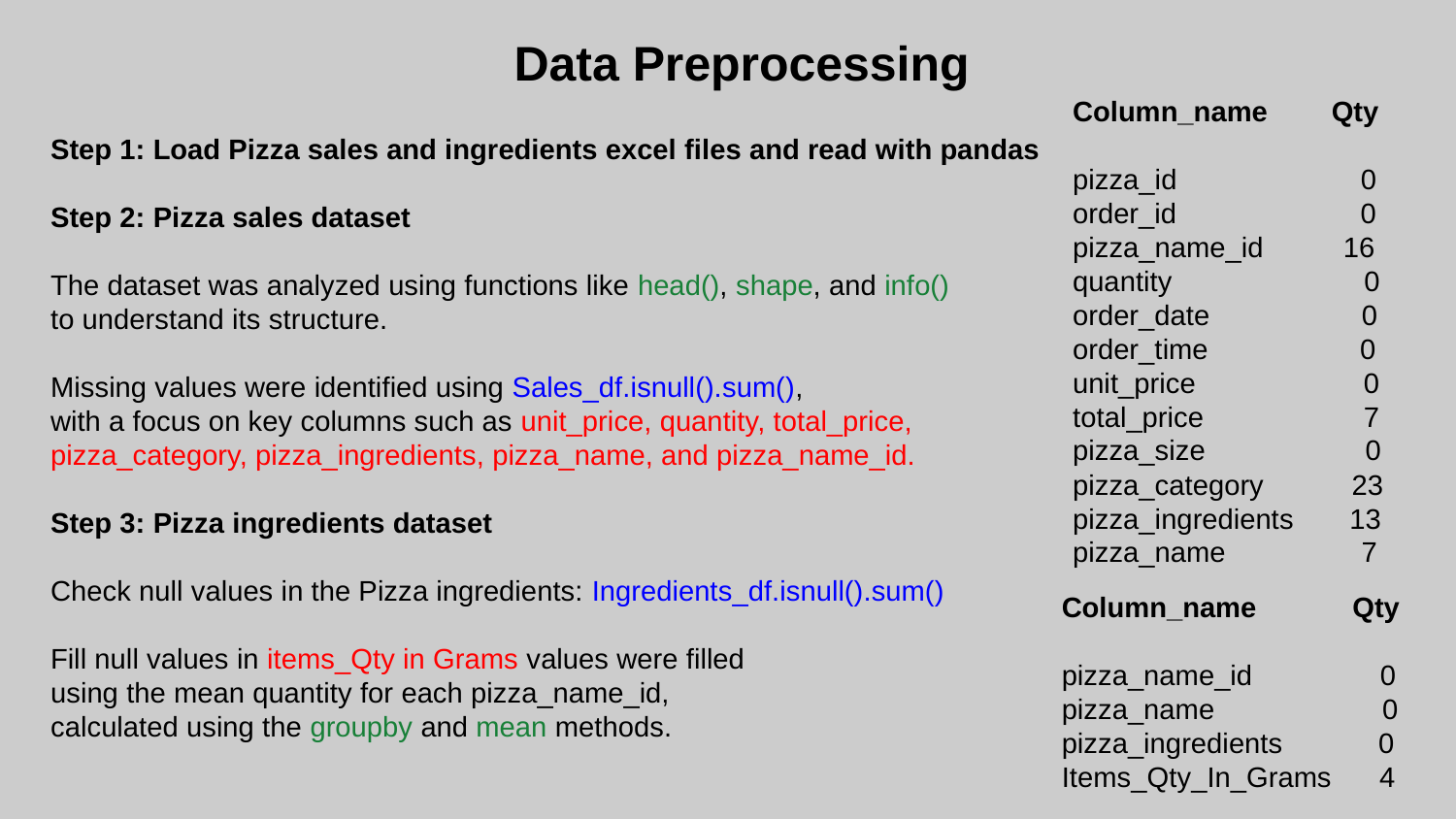

Data Preprocessing
Column_name        Qty

pizza_id                       0
order_id                       0
pizza_name_id          16
quantity                        0
order_date                   0
order_time                   0
unit_price                     0
total_price                    7
pizza_size                    0
pizza_category           23
pizza_ingredients       13
pizza_name                 7
Step 1: Load Pizza sales and ingredients excel files and read with pandas

Step 2: Pizza sales dataset

The dataset was analyzed using functions like head(), shape, and info()
to understand its structure.

Missing values were identified using Sales_df.isnull().sum(),
with a focus on key columns such as unit_price, quantity, total_price,
pizza_category, pizza_ingredients, pizza_name, and pizza_name_id.

Step 3: Pizza ingredients dataset

Check null values in the Pizza ingredients: Ingredients_df.isnull().sum()

Fill null values in items_Qty in Grams values were filled
using the mean quantity for each pizza_name_id,
calculated using the groupby and mean methods.
Column_name            Qty

pizza_name_id                0
pizza_name                     0
pizza_ingredients            0
Items_Qty_In_Grams      4